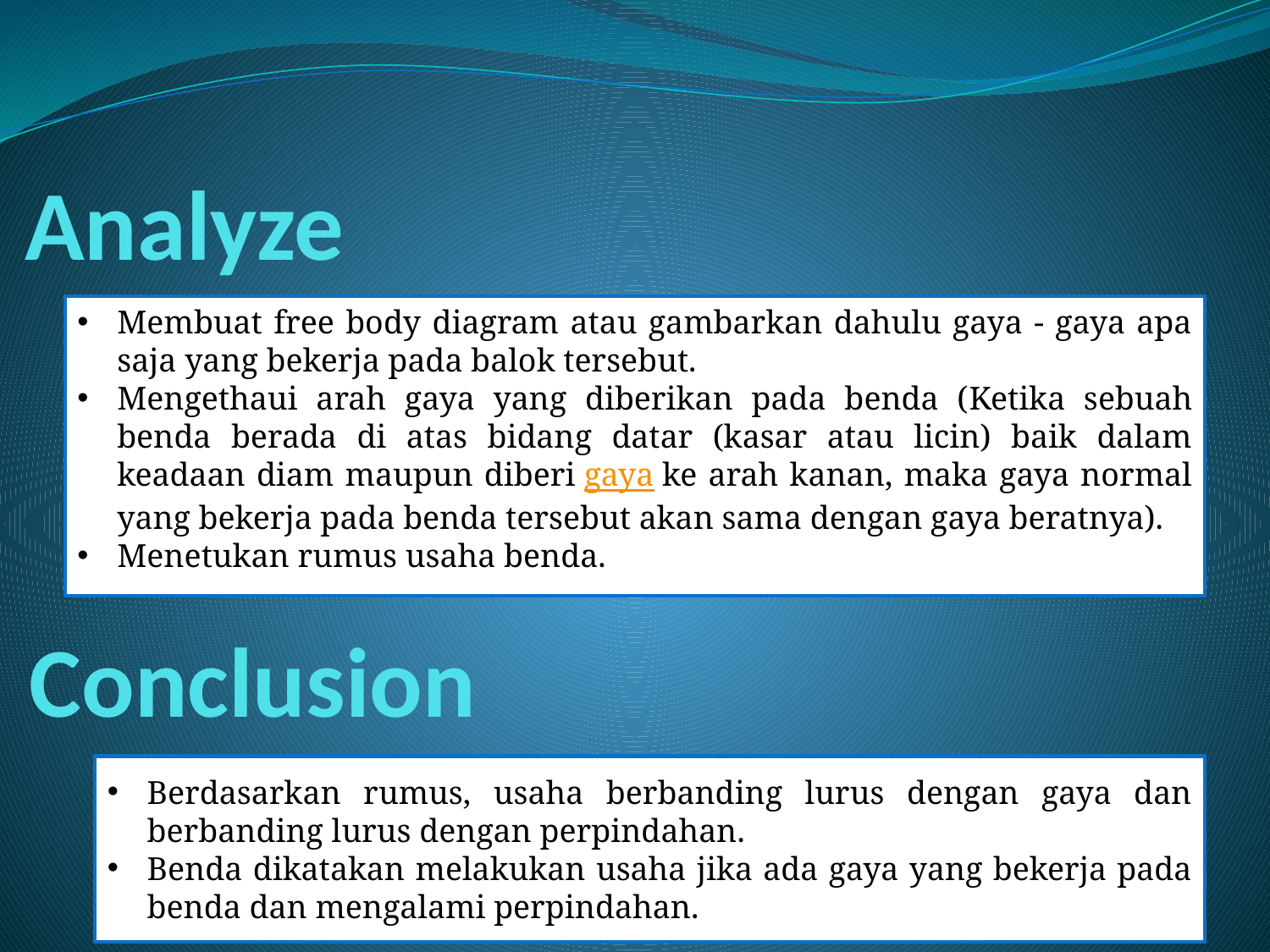

# Analyze

Membuat free body diagram atau gambarkan dahulu gaya - gaya apa saja yang bekerja pada balok tersebut.
Mengethaui arah gaya yang diberikan pada benda (Ketika sebuah benda berada di atas bidang datar (kasar atau licin) baik dalam keadaan diam maupun diberi gaya ke arah kanan, maka gaya normal yang bekerja pada benda tersebut akan sama dengan gaya beratnya).
Menetukan rumus usaha benda.
Conclusion

Berdasarkan rumus, usaha berbanding lurus dengan gaya dan berbanding lurus dengan perpindahan.
Benda dikatakan melakukan usaha jika ada gaya yang bekerja pada benda dan mengalami perpindahan.